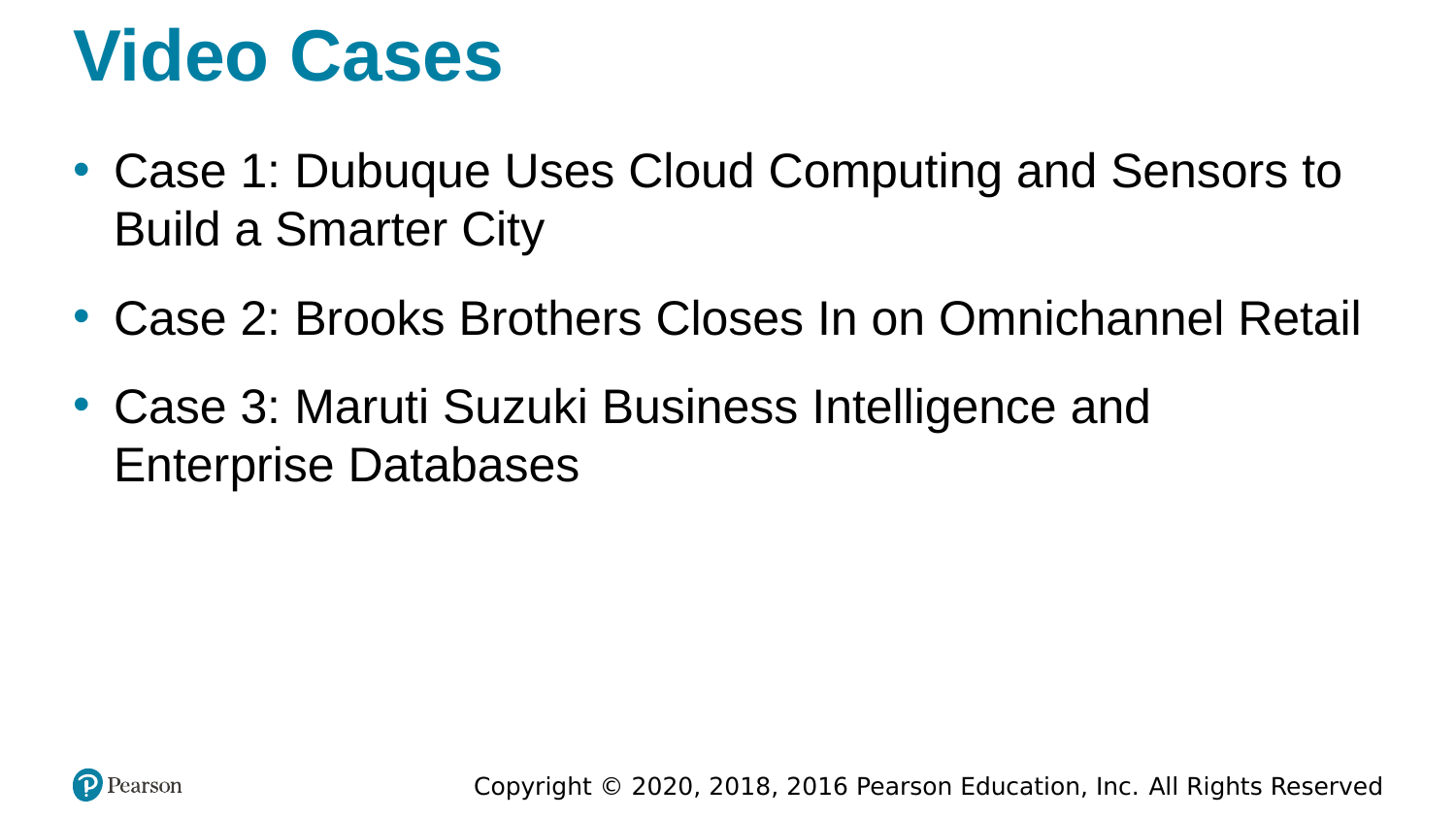

# Video Cases
Case 1: Dubuque Uses Cloud Computing and Sensors to Build a Smarter City
Case 2: Brooks Brothers Closes In on Omnichannel Retail
Case 3: Maruti Suzuki Business Intelligence and Enterprise Databases